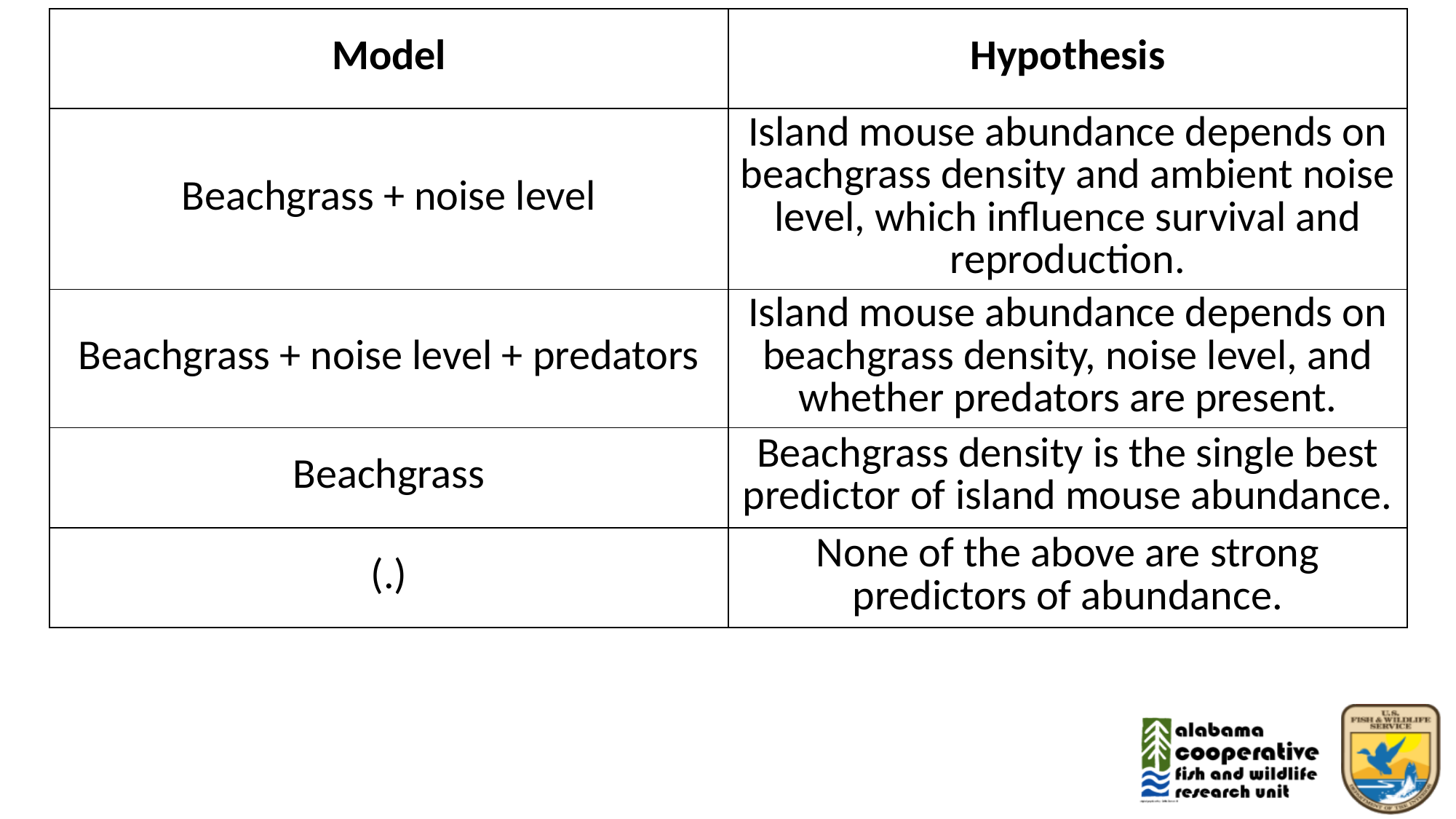

| Model | Hypothesis |
| --- | --- |
| Beachgrass + noise level | Island mouse abundance depends on beachgrass density and ambient noise level, which influence survival and reproduction. |
| Beachgrass + noise level + predators | Island mouse abundance depends on beachgrass density, noise level, and whether predators are present. |
| Beachgrass | Beachgrass density is the single best predictor of island mouse abundance. |
| (.) | None of the above are strong predictors of abundance. |